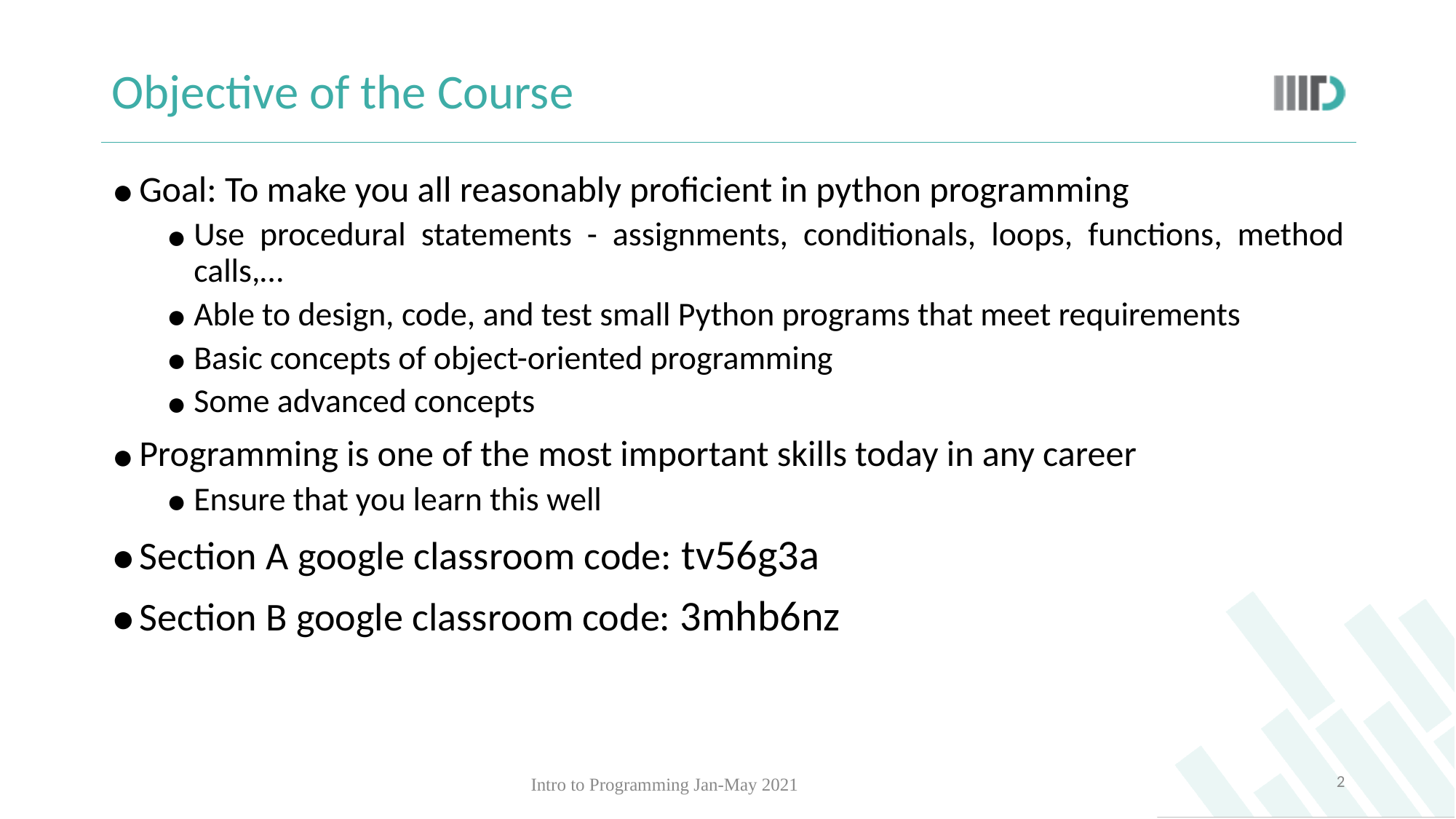

# Objective of the Course
Goal: To make you all reasonably proficient in python programming
Use procedural statements - assignments, conditionals, loops, functions, method calls,…
Able to design, code, and test small Python programs that meet requirements
Basic concepts of object-oriented programming
Some advanced concepts
Programming is one of the most important skills today in any career
Ensure that you learn this well
Section A google classroom code: tv56g3a
Section B google classroom code: 3mhb6nz
2
Intro to Programming Jan-May 2021